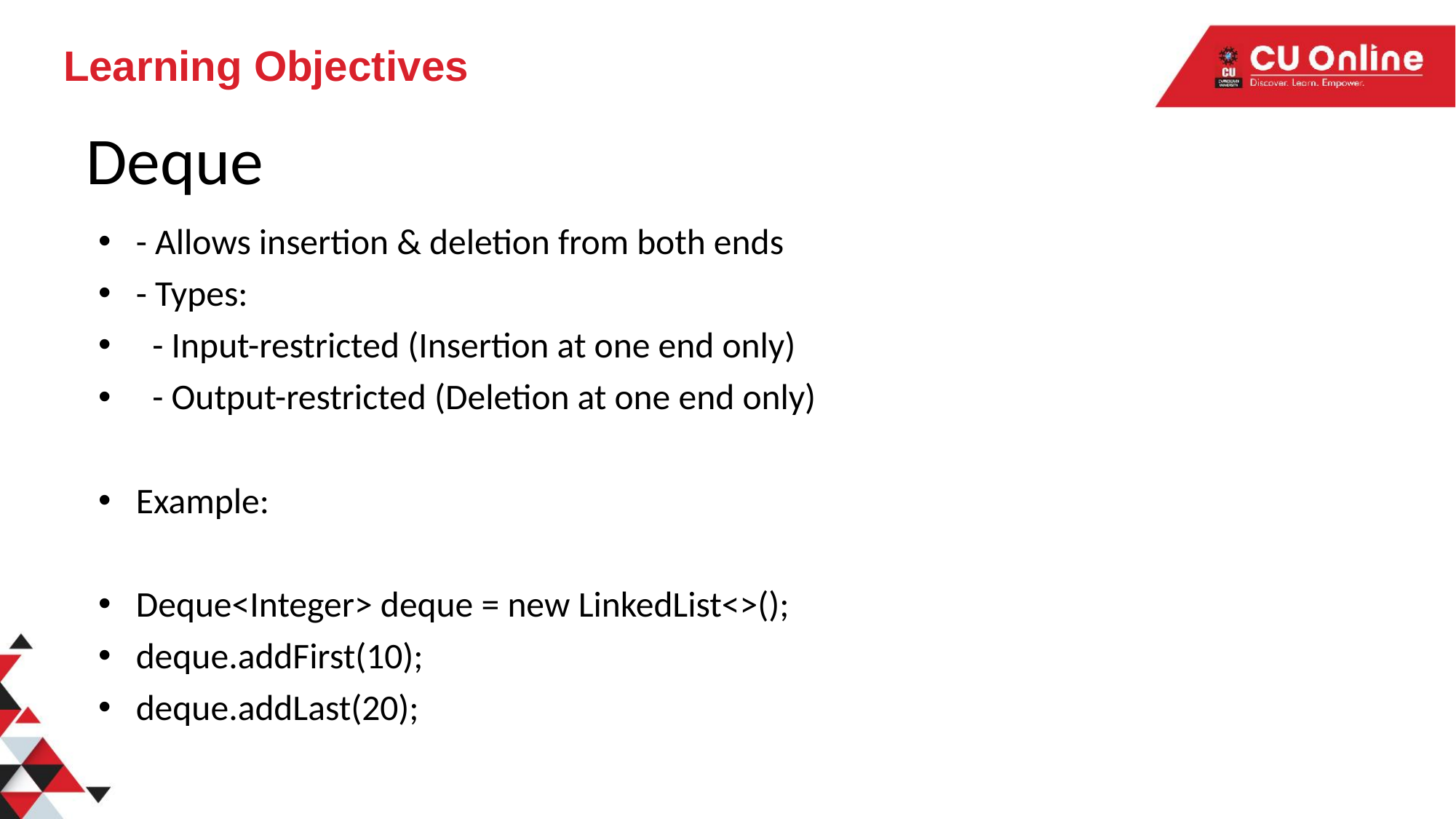

# Learning Objectives
Deque
- Allows insertion & deletion from both ends
- Types:
  - Input-restricted (Insertion at one end only)
  - Output-restricted (Deletion at one end only)

Example:

Deque<Integer> deque = new LinkedList<>();
deque.addFirst(10);
deque.addLast(20);